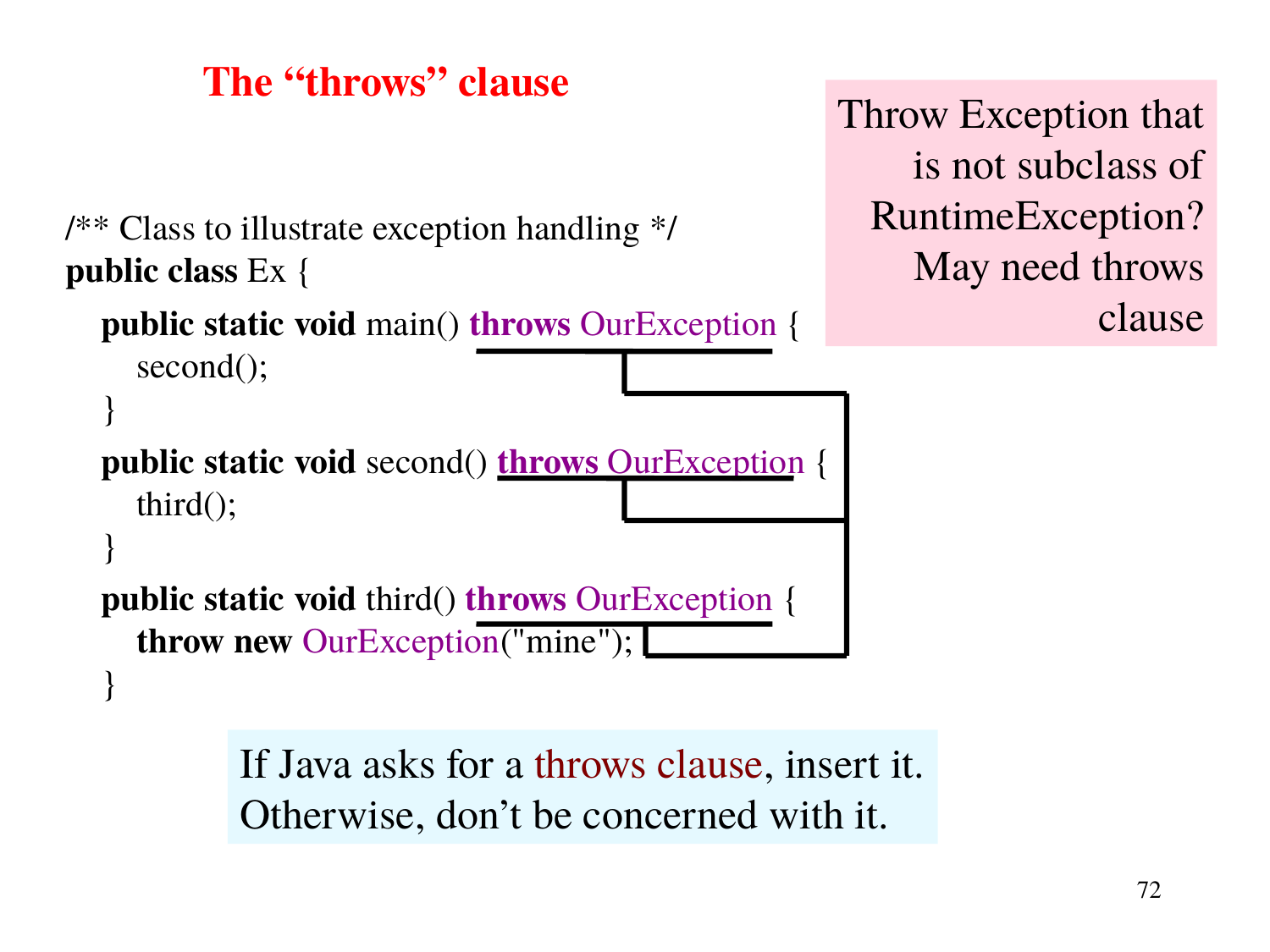

# The “throws” clause
Throw Exception that is not subclass of RuntimeException? May need throws clause
/** Class to illustrate exception handling */
public class Ex {
    public static void main() throws OurException {
        second();
    }
    public static void second() throws OurException {
        third();
    }
    public static void third() throws OurException {
        throw new OurException("mine");
    }

If Java asks for a throws clause, insert it.
Otherwise, don’t be concerned with it.
72